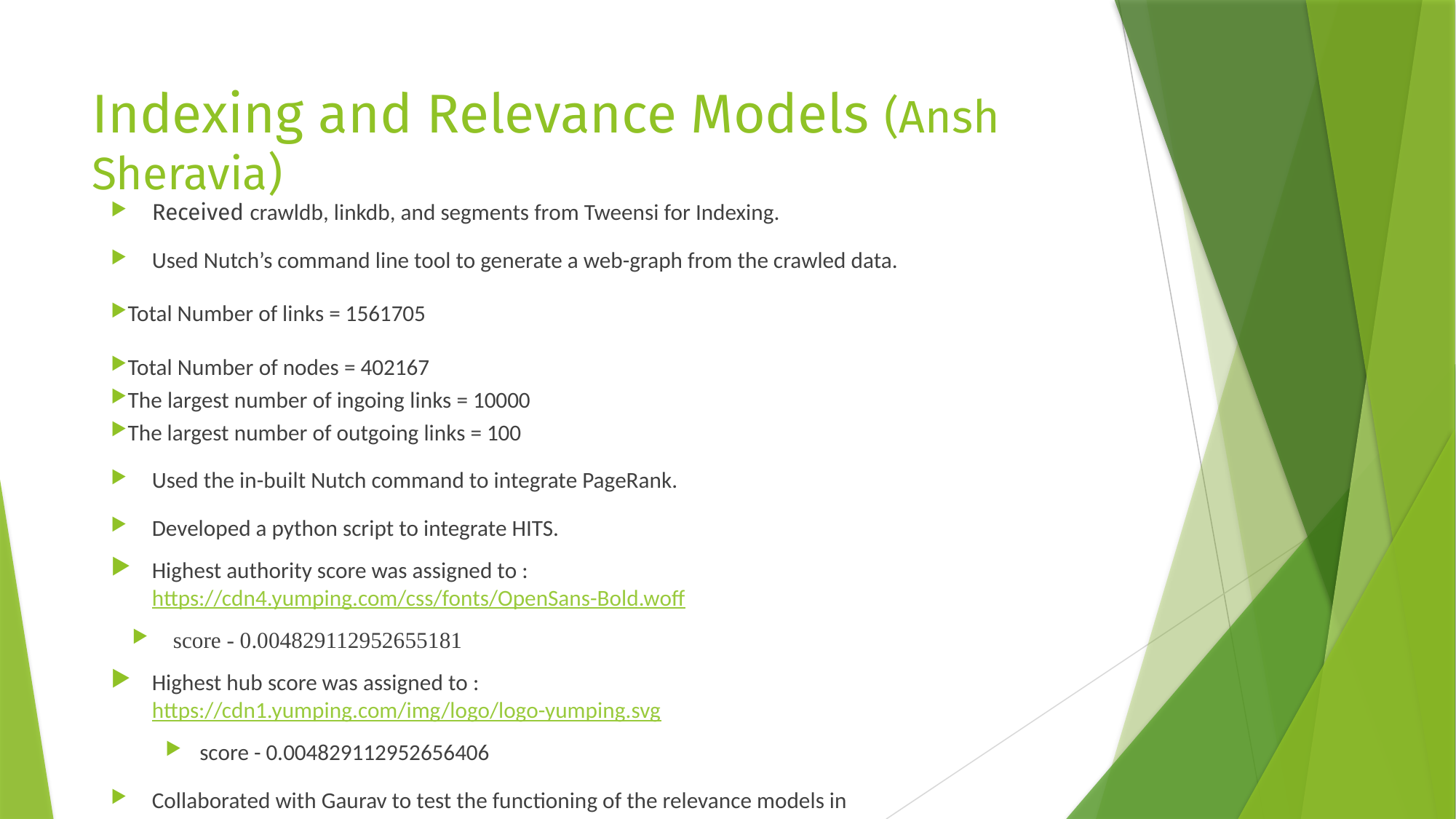

# Indexing and Relevance Models (Ansh Sheravia)
Received crawldb, linkdb, and segments from Tweensi for Indexing.
Used Nutch’s command line tool to generate a web-graph from the crawled data.
Total Number of links = 1561705
Total Number of nodes = 402167
The largest number of ingoing links = 10000
The largest number of outgoing links = 100
Used the in-built Nutch command to integrate PageRank.
Developed a python script to integrate HITS.
Highest authority score was assigned to : https://cdn4.yumping.com/css/fonts/OpenSans-Bold.woff
score - 0.004829112952655181
Highest hub score was assigned to : https://cdn1.yumping.com/img/logo/logo-yumping.svg
score - 0.004829112952656406
Collaborated with Gaurav to test the functioning of the relevance models in the UI.
Collaborated with Shalin by provided him the indexed results for further clustering.